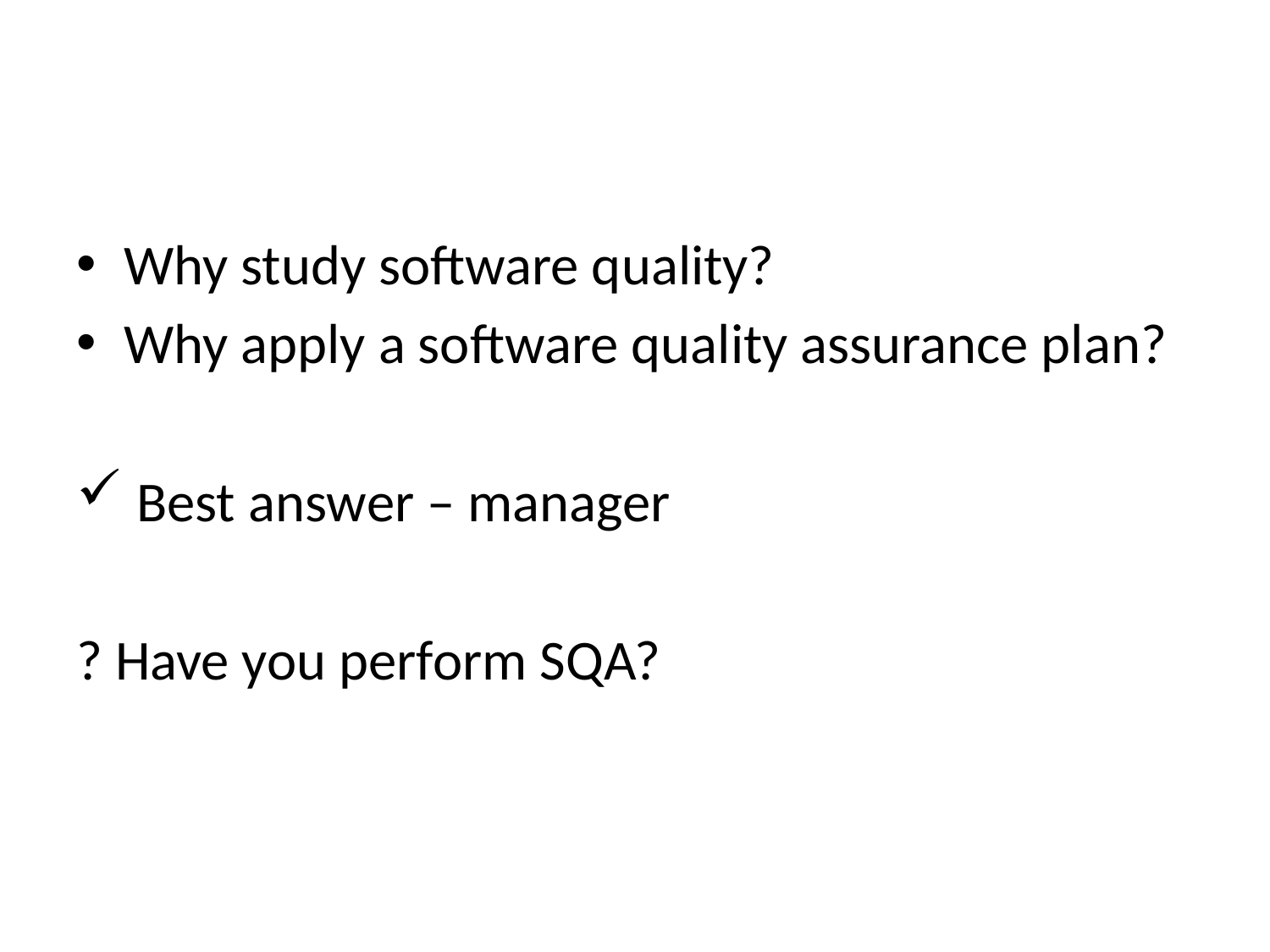

#
Why study software quality?
Why apply a software quality assurance plan?

 Best answer – manager

? Have you perform SQA?